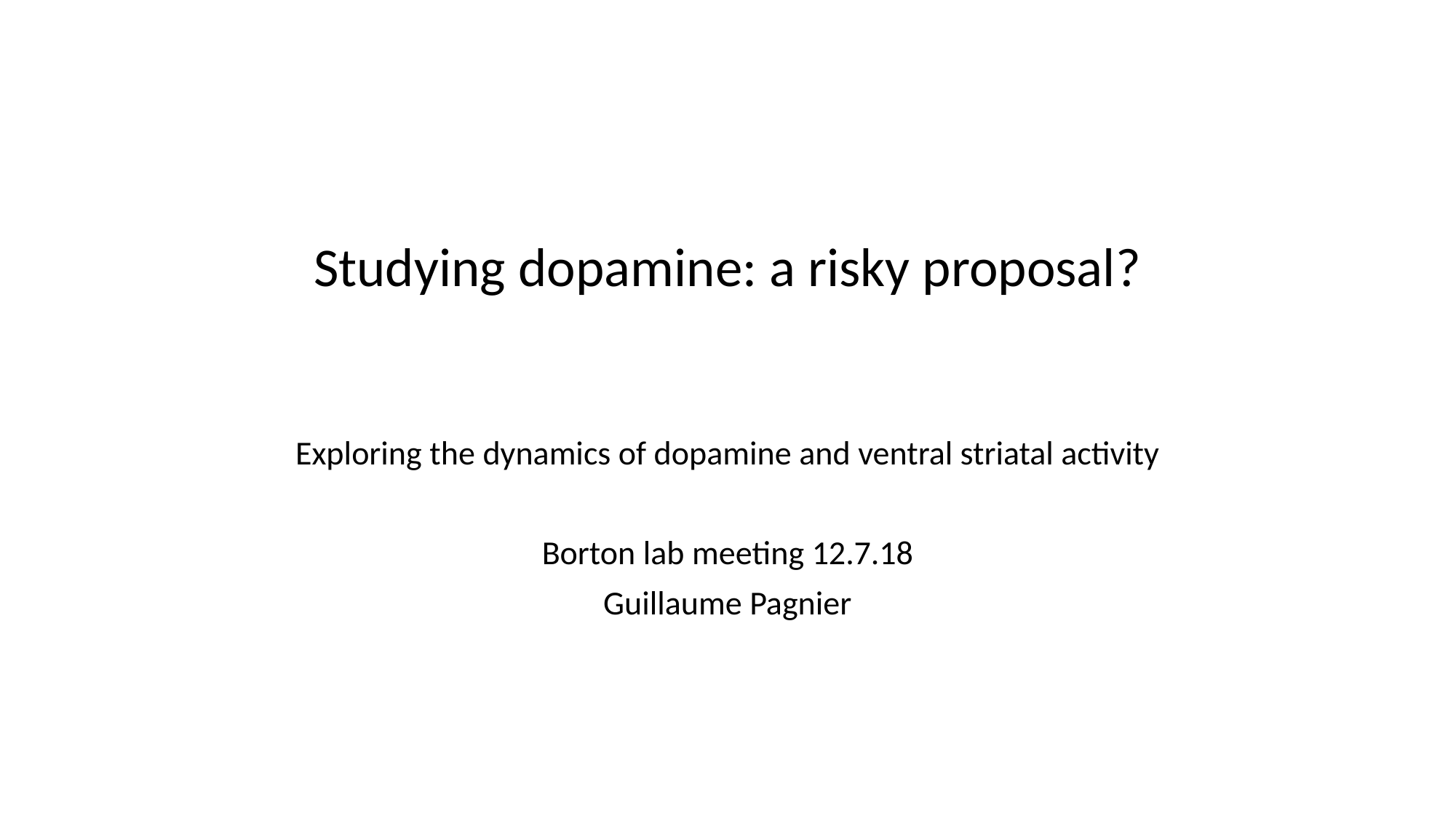

# Studying dopamine: a risky proposal?
Exploring the dynamics of dopamine and ventral striatal activity

Borton lab meeting 12.7.18
Guillaume Pagnier